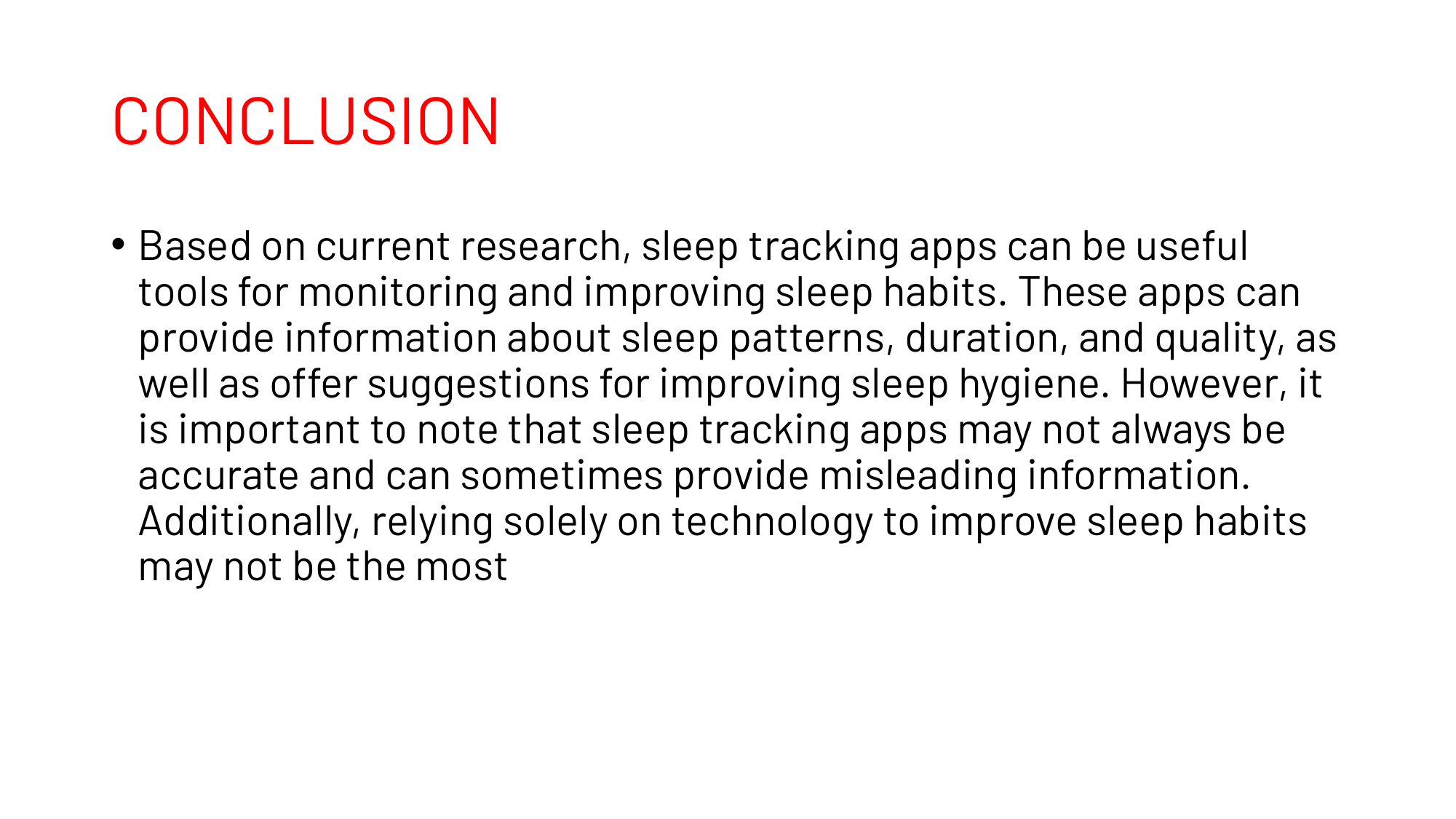

# CONCLUSION
Based on current research, sleep tracking apps can be useful tools for monitoring and improving sleep habits. These apps can provide information about sleep patterns, duration, and quality, as well as offer suggestions for improving sleep hygiene. However, it is important to note that sleep tracking apps may not always be accurate and can sometimes provide misleading information. Additionally, relying solely on technology to improve sleep habits may not be the most